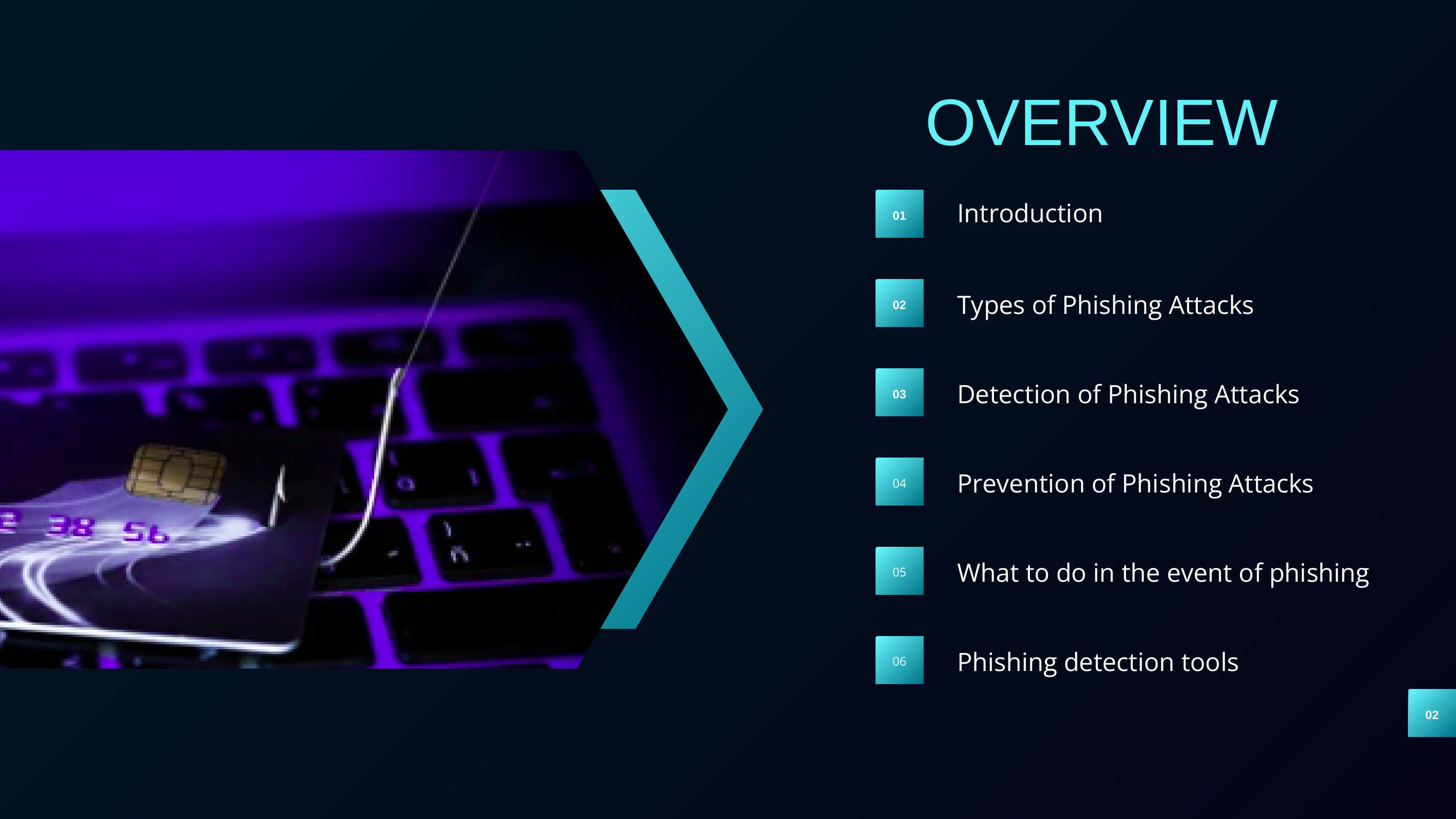

OVERVIEW

Introduction
01

Types of Phishing Attacks
02

Detection of Phishing Attacks
03

Prevention of Phishing Attacks
04

What to do in the event of phishing
05

Phishing detection tools
06

02